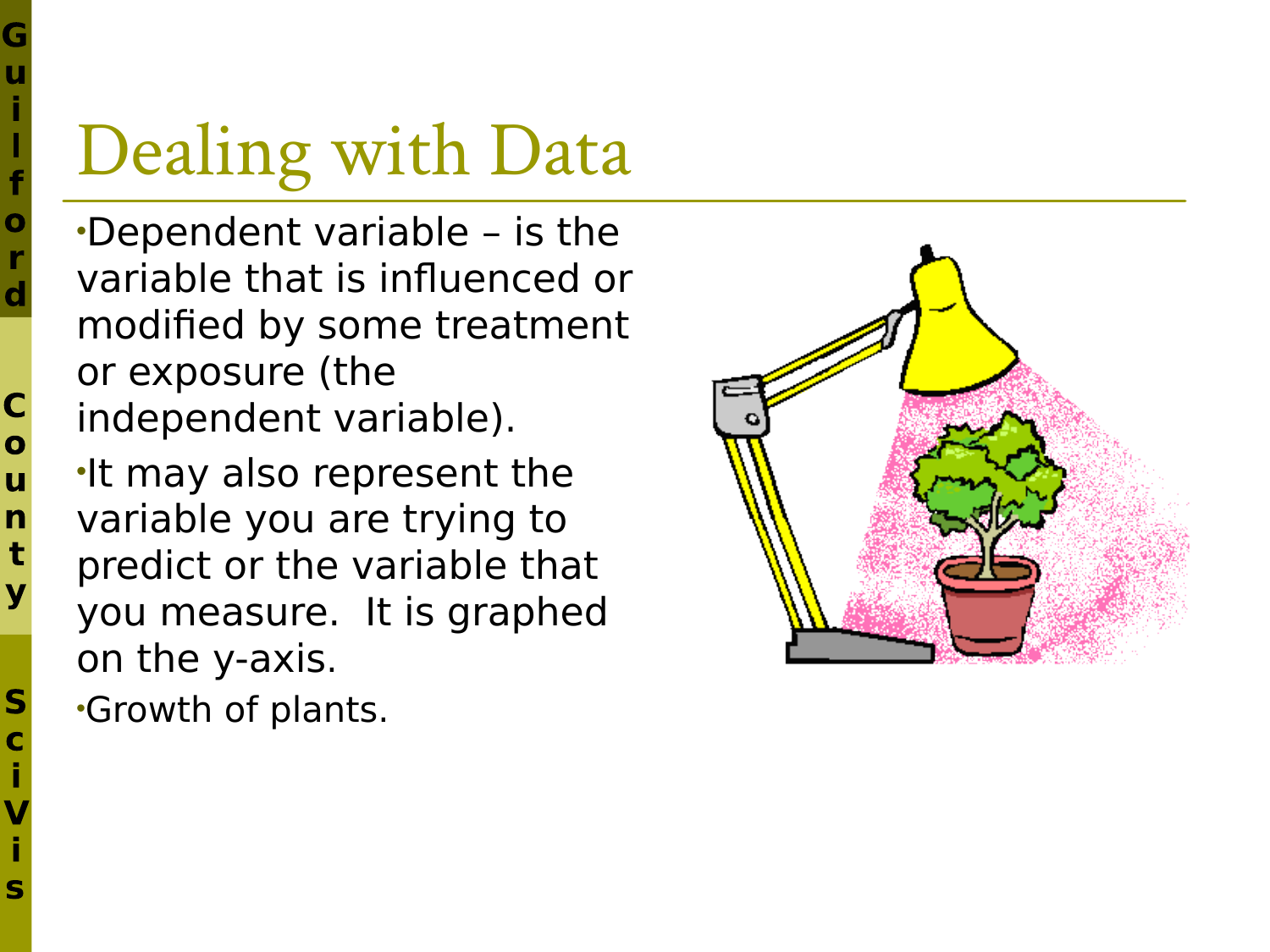

# Dealing with Data
Dependent variable – is the variable that is influenced or modified by some treatment or exposure (the independent variable).
It may also represent the variable you are trying to predict or the variable that you measure.  It is graphed on the y-axis.
Growth of plants.